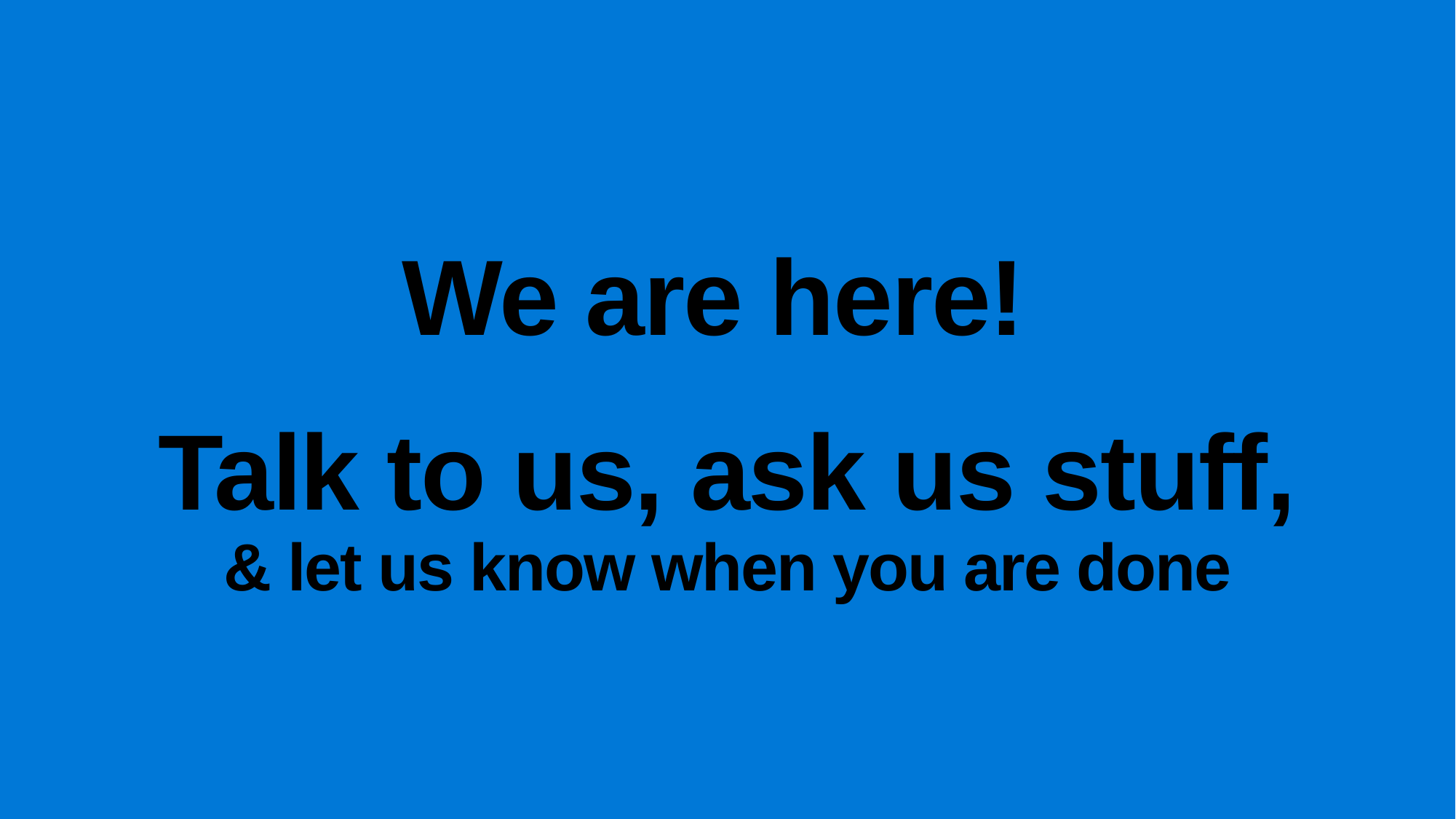

# We are here! Talk to us, ask us stuff, & let us know when you are done